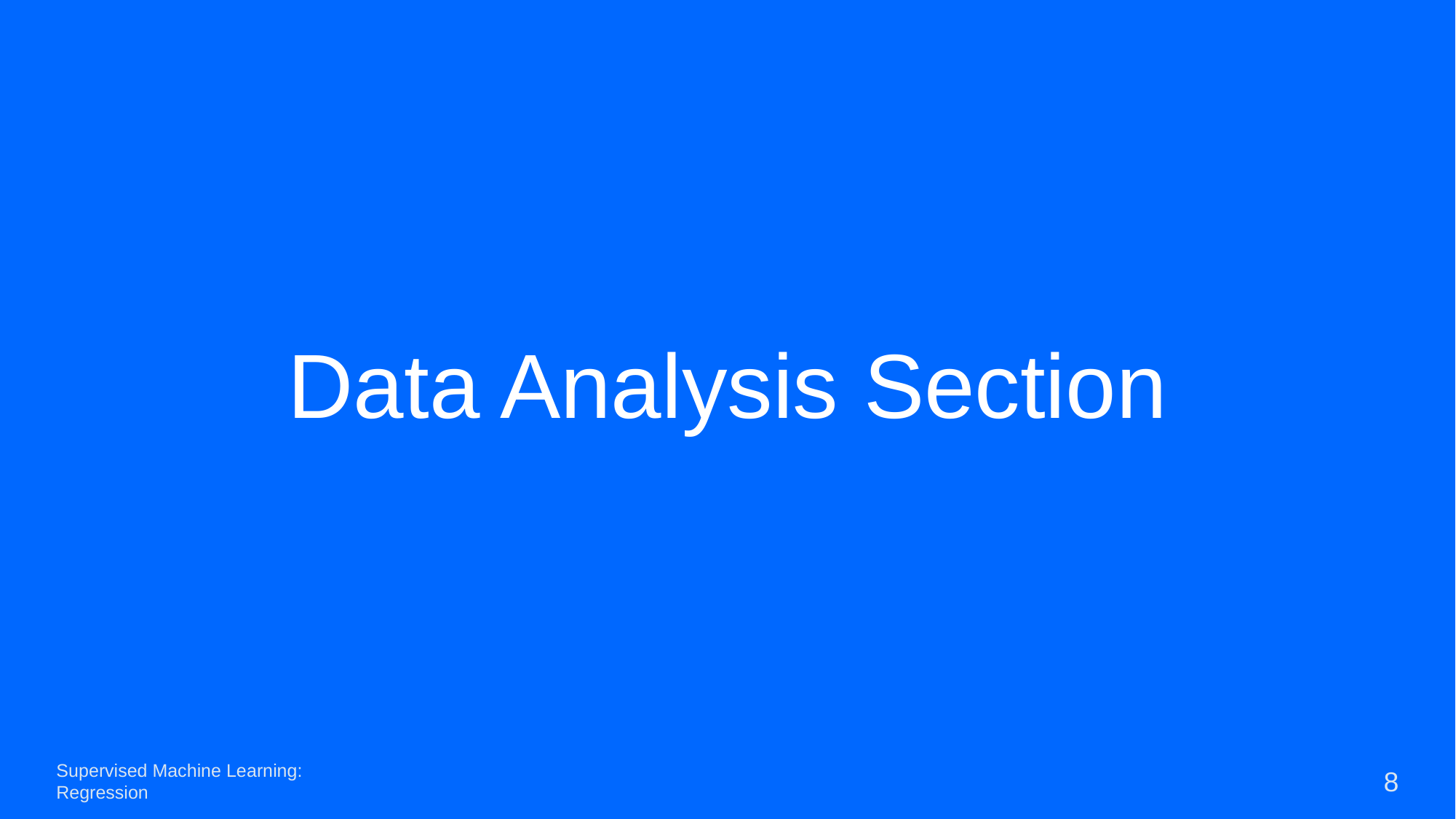

# Data Analysis Section
Supervised Machine Learning: Regression
8